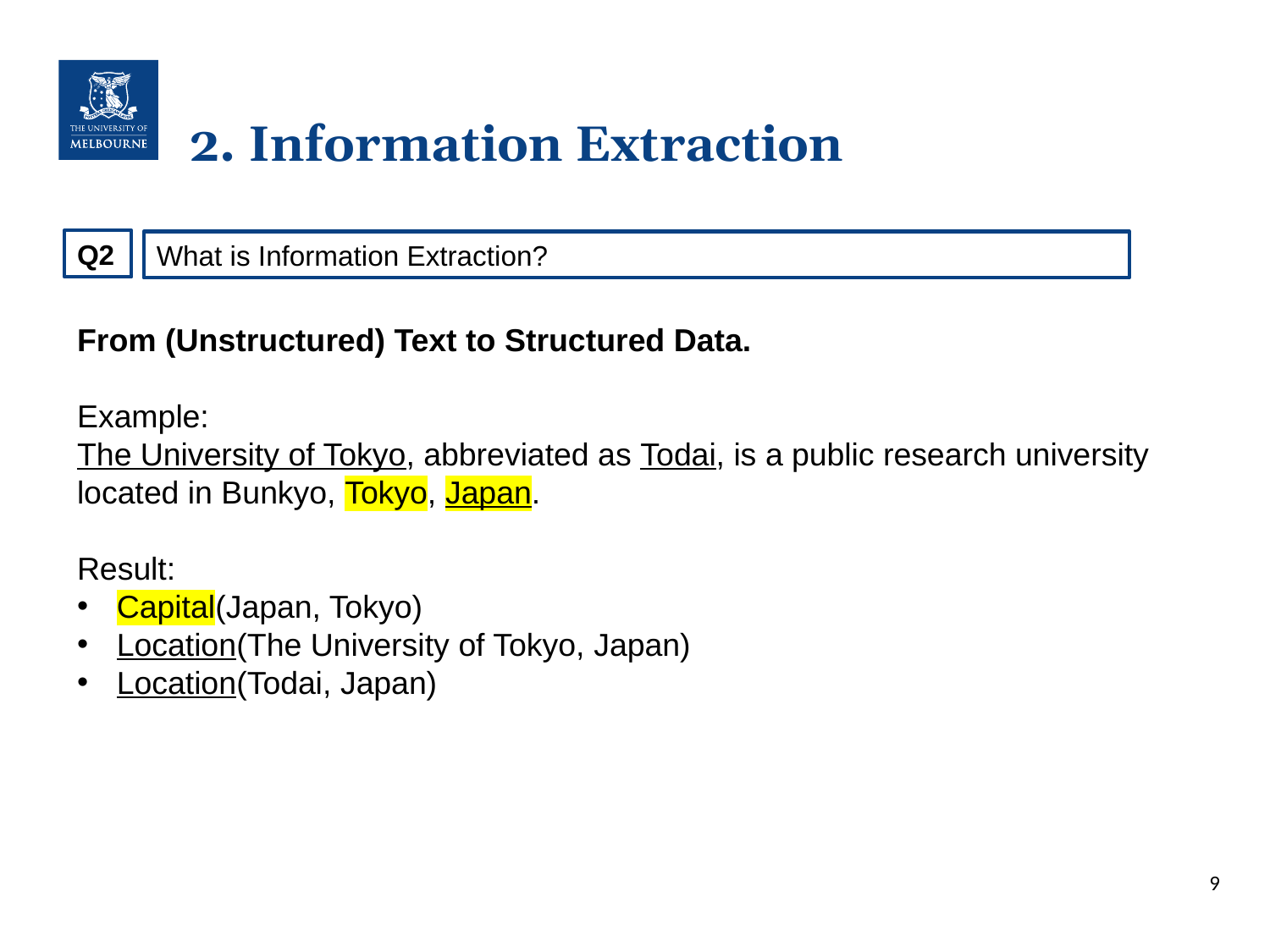

2. Information Extraction
Q2
What is Information Extraction?
From (Unstructured) Text to Structured Data.

Example:
The University of Tokyo, abbreviated as Todai, is a public research university located in Bunkyo, Tokyo, Japan.

Result:
Capital(Japan, Tokyo)
Location(The University of Tokyo, Japan)
Location(Todai, Japan)

9